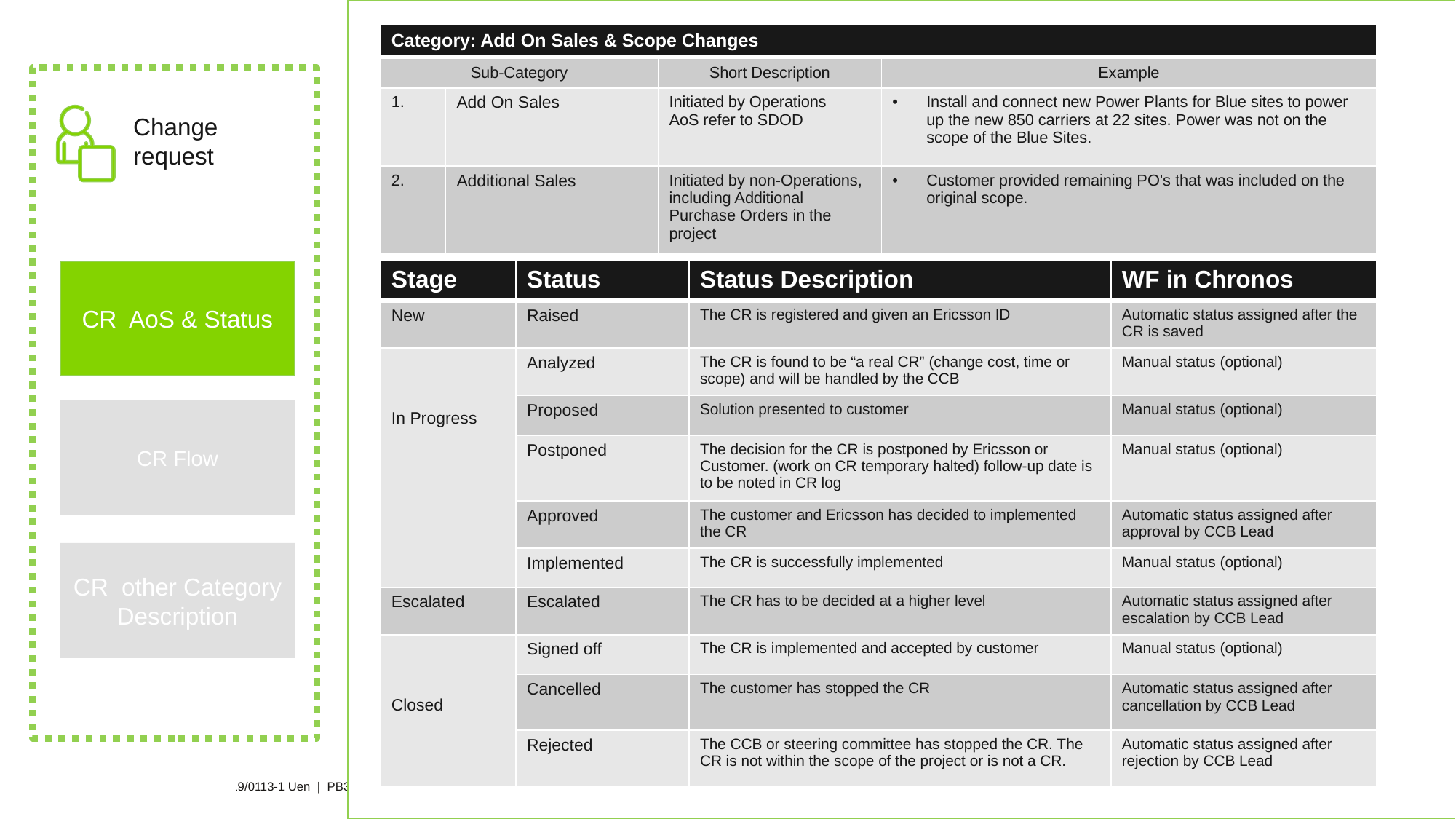

| Category: Add On Sales & Scope Changes |  |  |  |
| --- | --- | --- | --- |
| Sub-Category |  | Short Description | Example |
| 1. | Add On Sales | Initiated by Operations AoS refer to SDOD | Install and connect new Power Plants for Blue sites to power up the new 850 carriers at 22 sites. Power was not on the scope of the Blue Sites. |
| 2. | Additional Sales | Initiated by non-Operations, including Additional Purchase Orders in the project | Customer provided remaining PO's that was included on the original scope. |

Change request

| Stage | Status | Status Description | WF in Chronos |
| --- | --- | --- | --- |
| New | Raised | The CR is registered and given an Ericsson ID | Automatic status assigned after the CR is saved |
| In Progress | Analyzed | The CR is found to be “a real CR” (change cost, time or scope) and will be handled by the CCB | Manual status (optional) |
|  | Proposed | Solution presented to customer | Manual status (optional) |
|  | Postponed | The decision for the CR is postponed by Ericsson or Customer. (work on CR temporary halted) follow-up date is to be noted in CR log | Manual status (optional) |
|  | Approved | The customer and Ericsson has decided to implemented the CR | Automatic status assigned after approval by CCB Lead |
|  | Implemented | The CR is successfully implemented | Manual status (optional) |
| Escalated | Escalated | The CR has to be decided at a higher level | Automatic status assigned after escalation by CCB Lead |
| Closed | Signed off | The CR is implemented and accepted by customer | Manual status (optional) |
|  | Cancelled | The customer has stopped the CR | Automatic status assigned after cancellation by CCB Lead |
|  | Rejected | The CCB or steering committee has stopped the CR. The CR is not within the scope of the project or is not a CR. | Automatic status assigned after rejection by CCB Lead |
CR  AoS & Status
CR Flow
CR  other Category Description